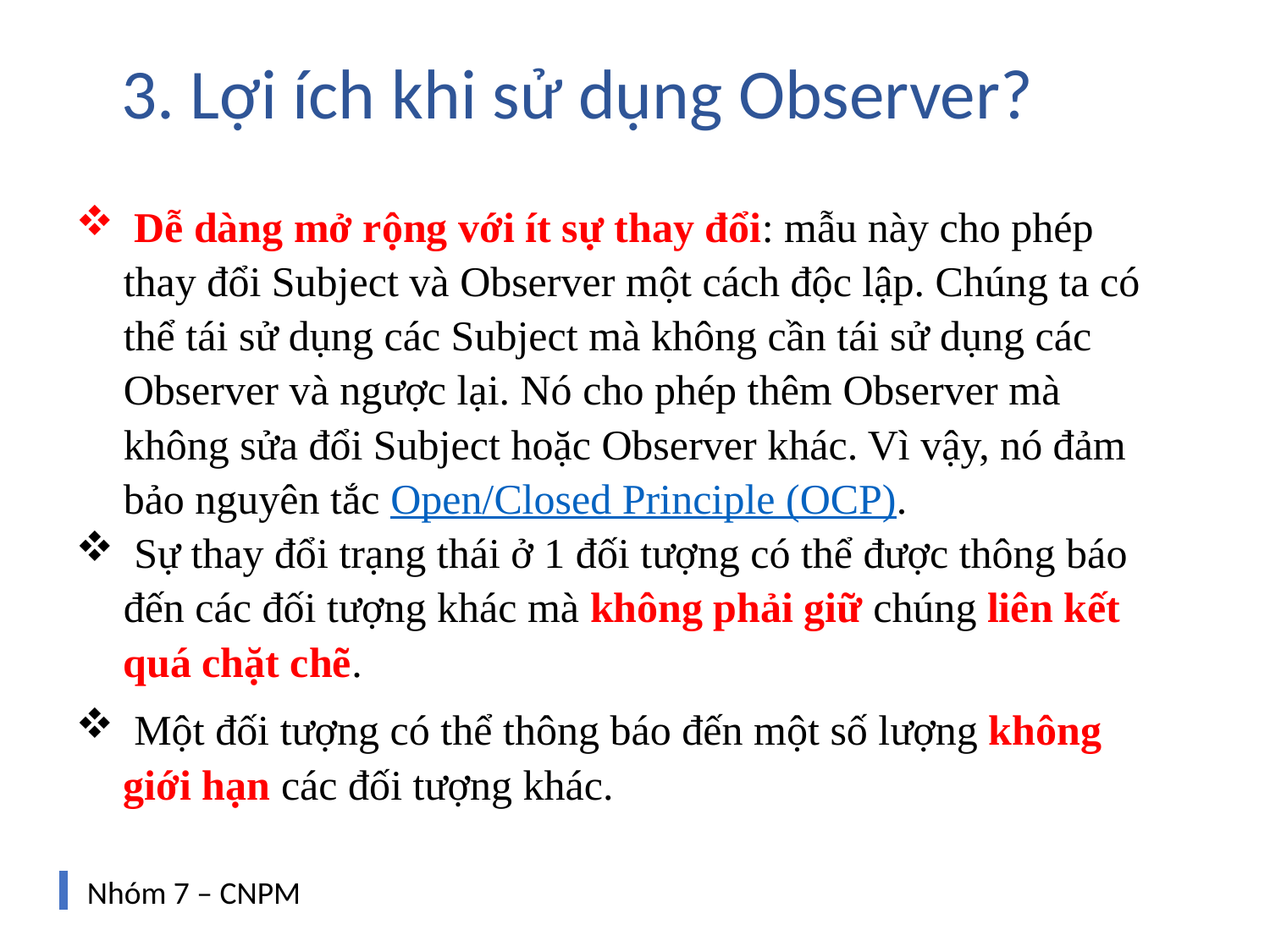

3. Lợi ích khi sử dụng Observer?
 Dễ dàng mở rộng với ít sự thay đổi: mẫu này cho phép thay đổi Subject và Observer một cách độc lập. Chúng ta có thể tái sử dụng các Subject mà không cần tái sử dụng các Observer và ngược lại. Nó cho phép thêm Observer mà không sửa đổi Subject hoặc Observer khác. Vì vậy, nó đảm bảo nguyên tắc Open/Closed Principle (OCP).
 Sự thay đổi trạng thái ở 1 đối tượng có thể được thông báo đến các đối tượng khác mà không phải giữ chúng liên kết quá chặt chẽ.
 Một đối tượng có thể thông báo đến một số lượng không giới hạn các đối tượng khác.
Nhóm 7 – CNPM